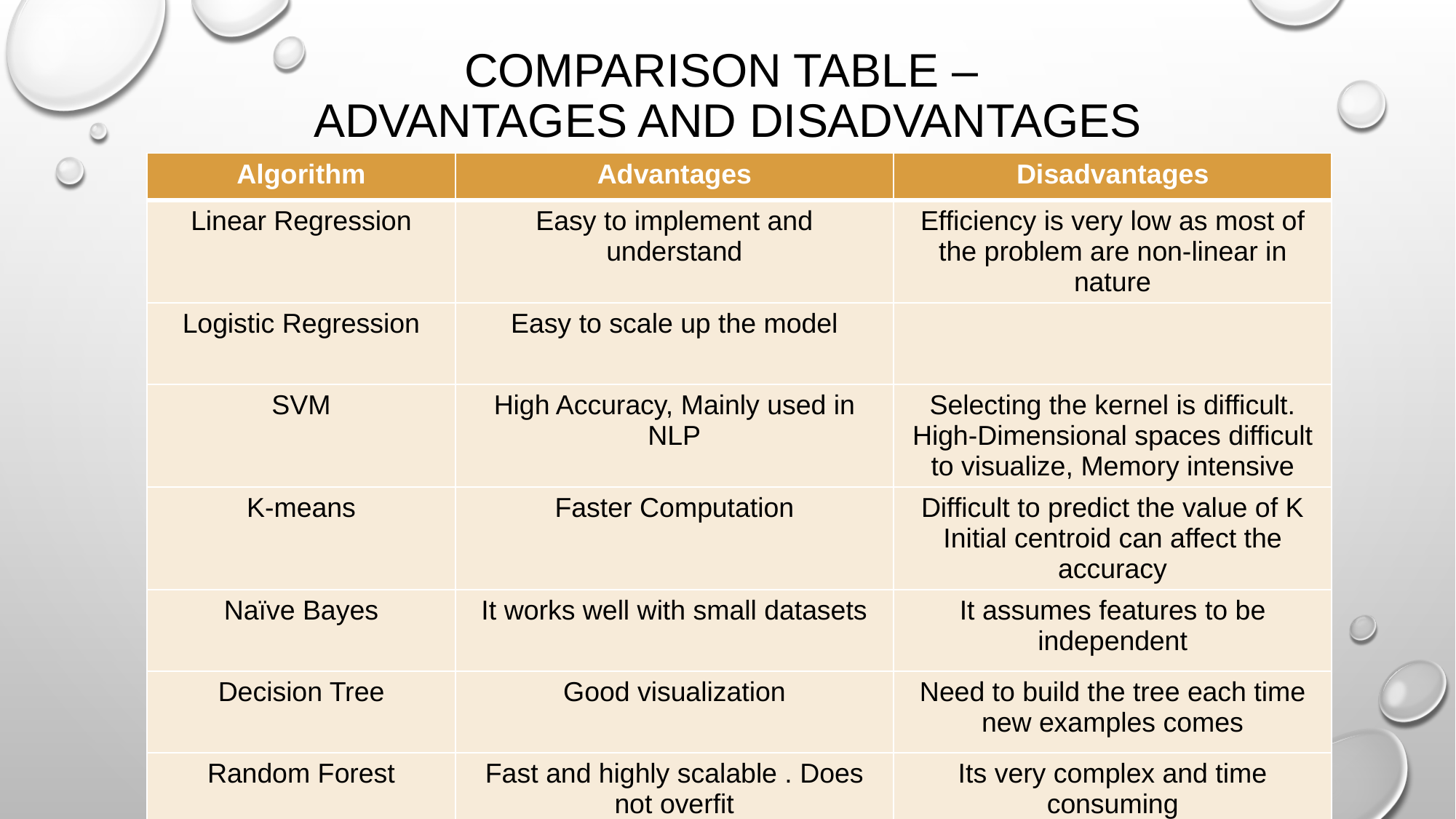

# Comparison table – Advantages and disadvantages
| Algorithm | Advantages | Disadvantages |
| --- | --- | --- |
| Linear Regression | Easy to implement and understand | Efficiency is very low as most of the problem are non-linear in nature |
| Logistic Regression | Easy to scale up the model |  |
| SVM | High Accuracy, Mainly used in NLP | Selecting the kernel is difficult. High-Dimensional spaces difficult to visualize, Memory intensive |
| K-means | Faster Computation | Difficult to predict the value of K Initial centroid can affect the accuracy |
| Naïve Bayes | It works well with small datasets | It assumes features to be independent |
| Decision Tree | Good visualization | Need to build the tree each time new examples comes |
| Random Forest | Fast and highly scalable . Does not overfit | Its very complex and time consuming |